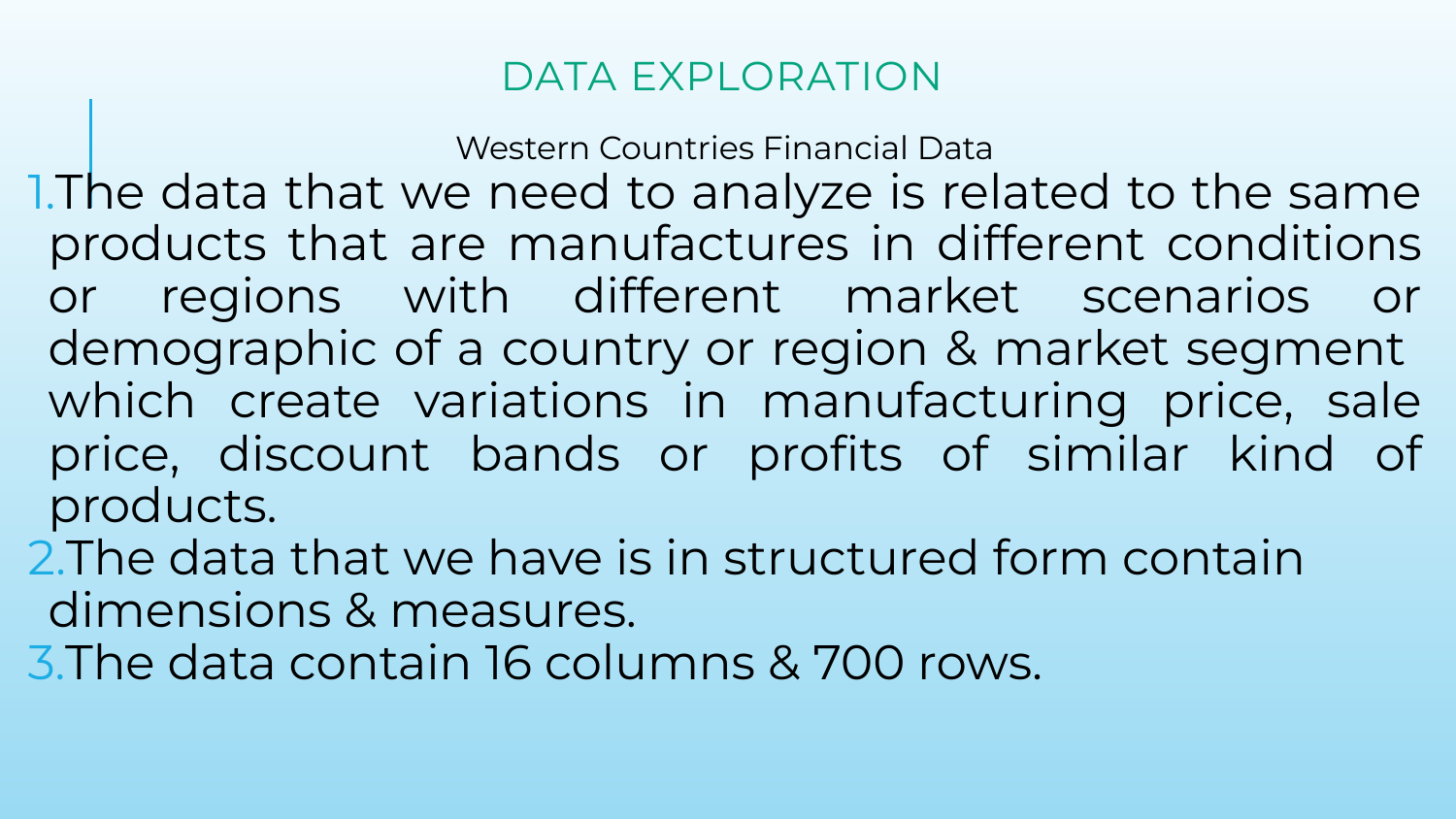

# Data Exploration
Western Countries Financial Data
The data that we need to analyze is related to the same products that are manufactures in different conditions or regions with different market scenarios or demographic of a country or region & market segment  which create variations in manufacturing price, sale price, discount bands or profits of similar kind of products.
The data that we have is in structured form contain dimensions & measures.
The data contain 16 columns & 700 rows.